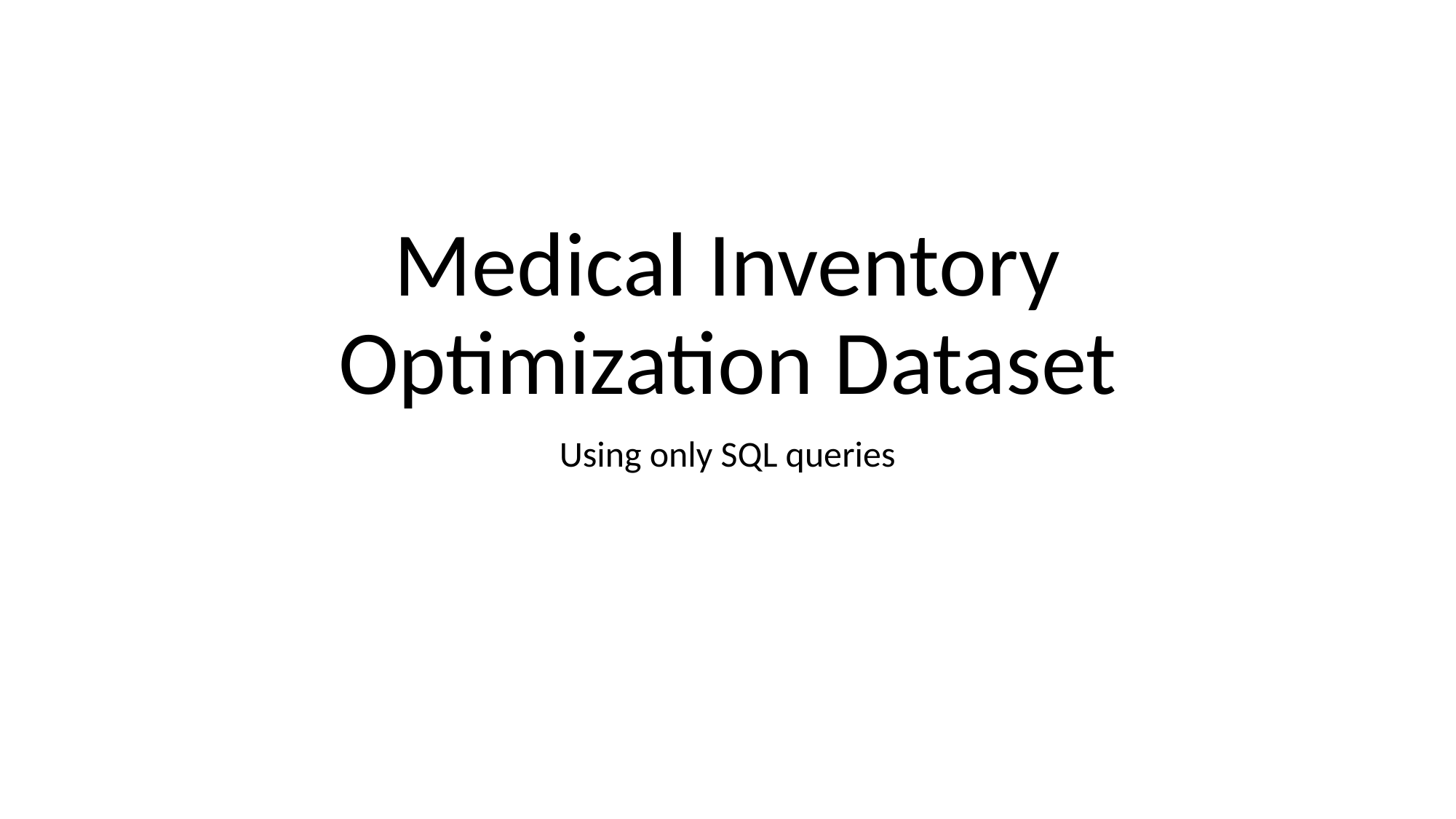

# Medical Inventory Optimization Dataset
Using only SQL queries